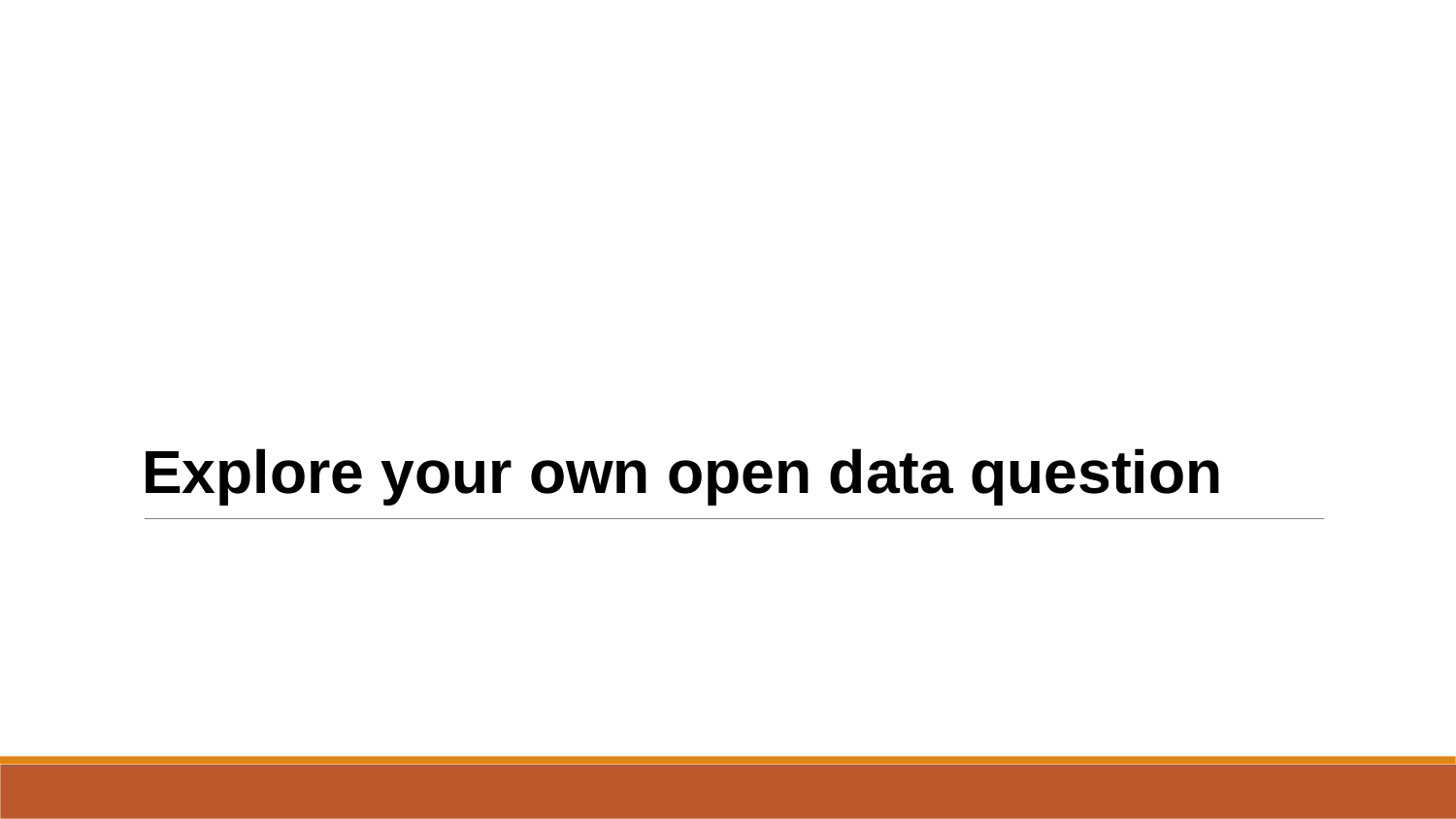

# Explore your own open data question